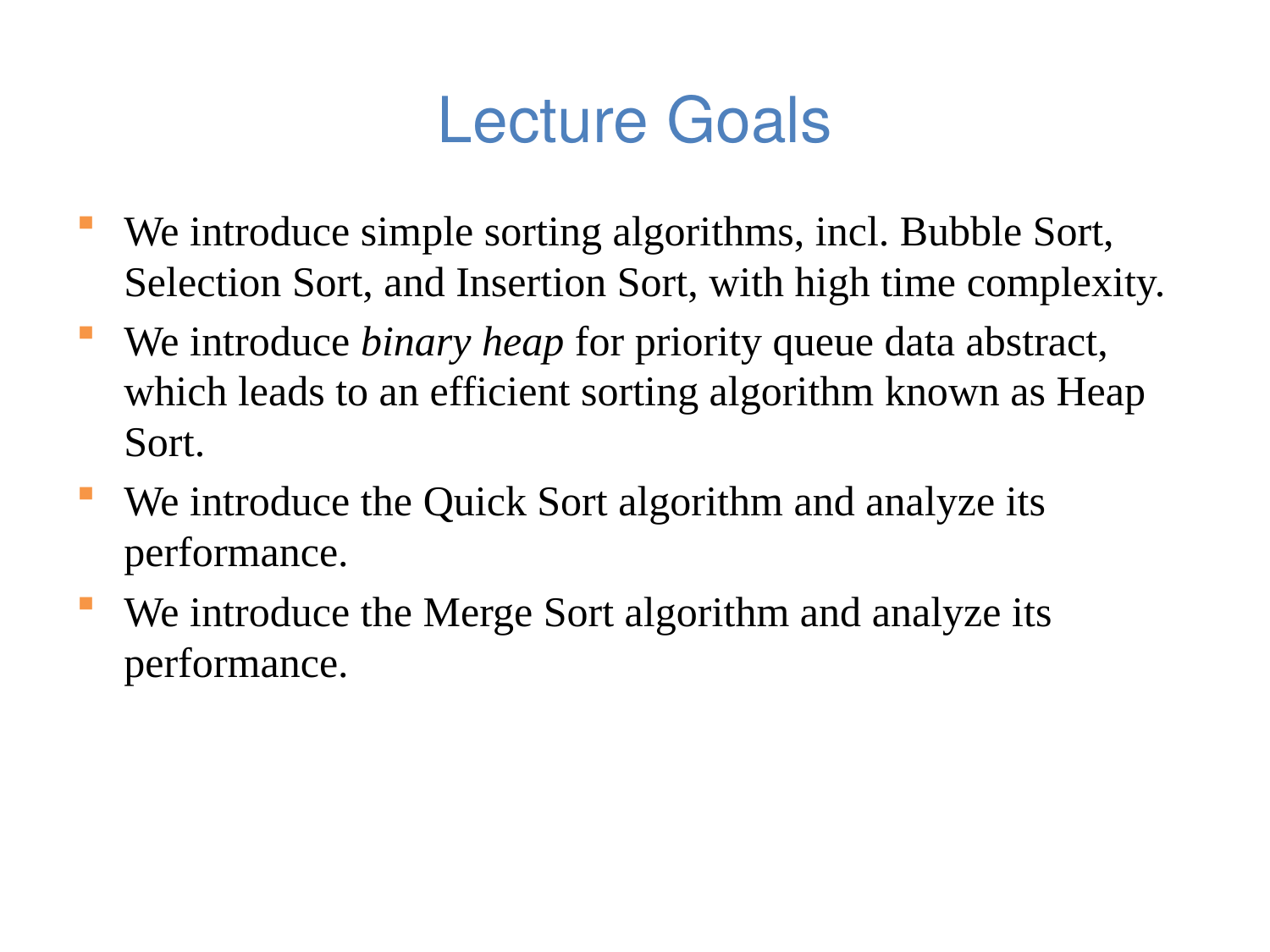

# Lecture Goals
We introduce simple sorting algorithms, incl. Bubble Sort, Selection Sort, and Insertion Sort, with high time complexity.
We introduce binary heap for priority queue data abstract, which leads to an efficient sorting algorithm known as Heap Sort.
We introduce the Quick Sort algorithm and analyze its performance.
We introduce the Merge Sort algorithm and analyze its performance.